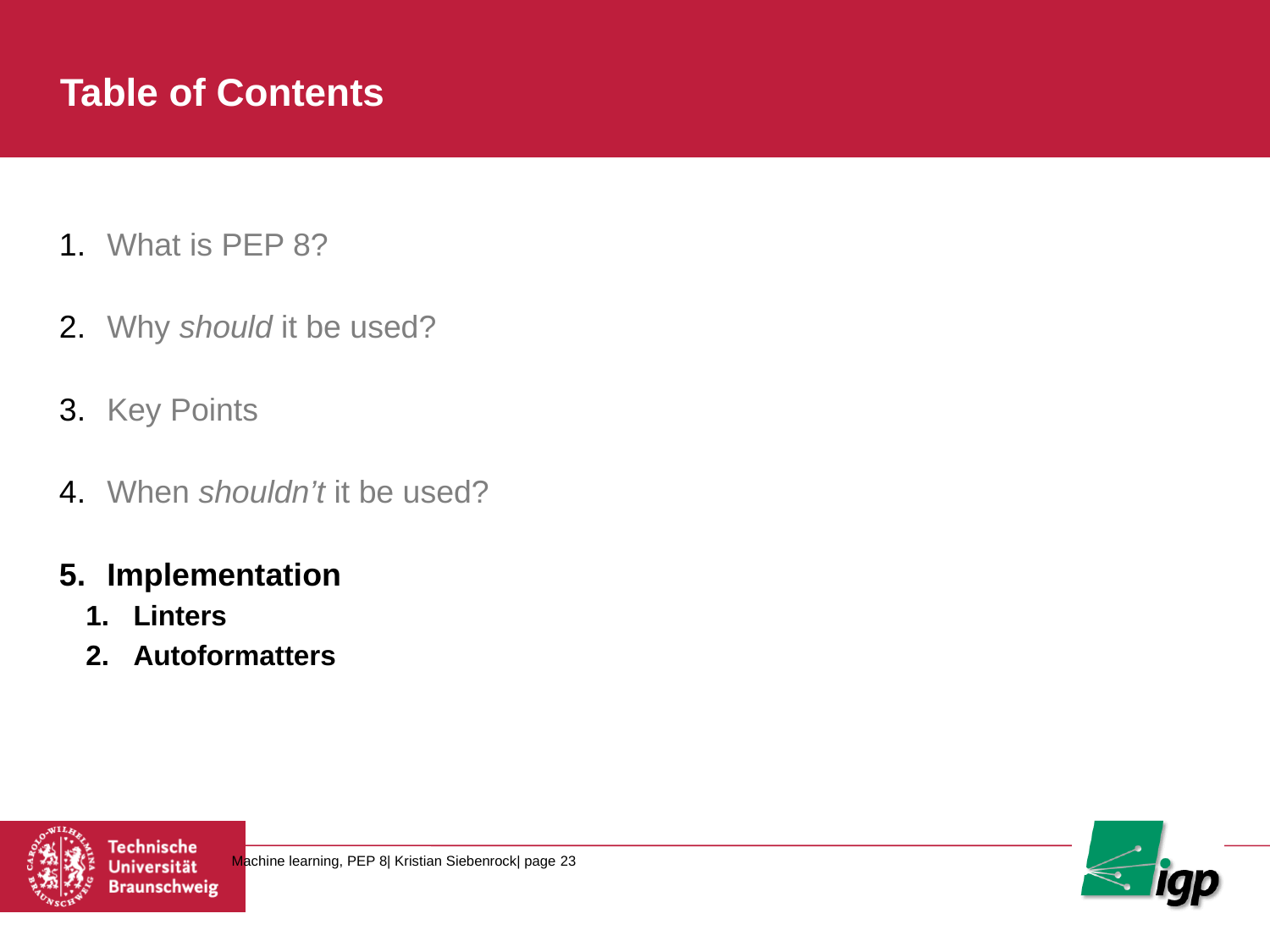

# Table of Contents
What is PEP 8?
Why should it be used?
Key Points
When shouldn’t it be used?
Implementation
Linters
Autoformatters